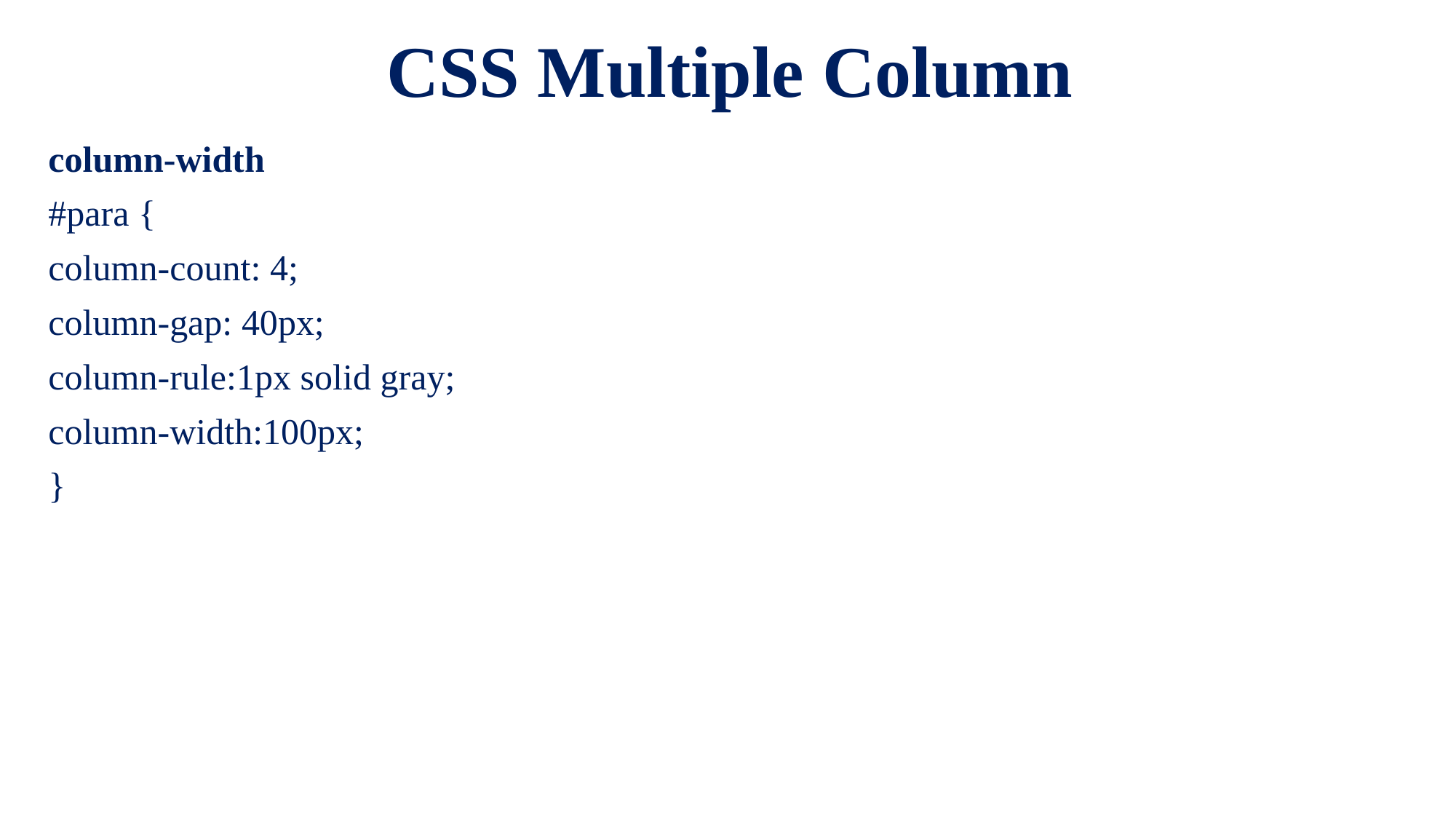

# CSS Multiple Column
column-width
#para {
column-count: 4;
column-gap: 40px;
column-rule:1px solid gray;
column-width:100px;
}